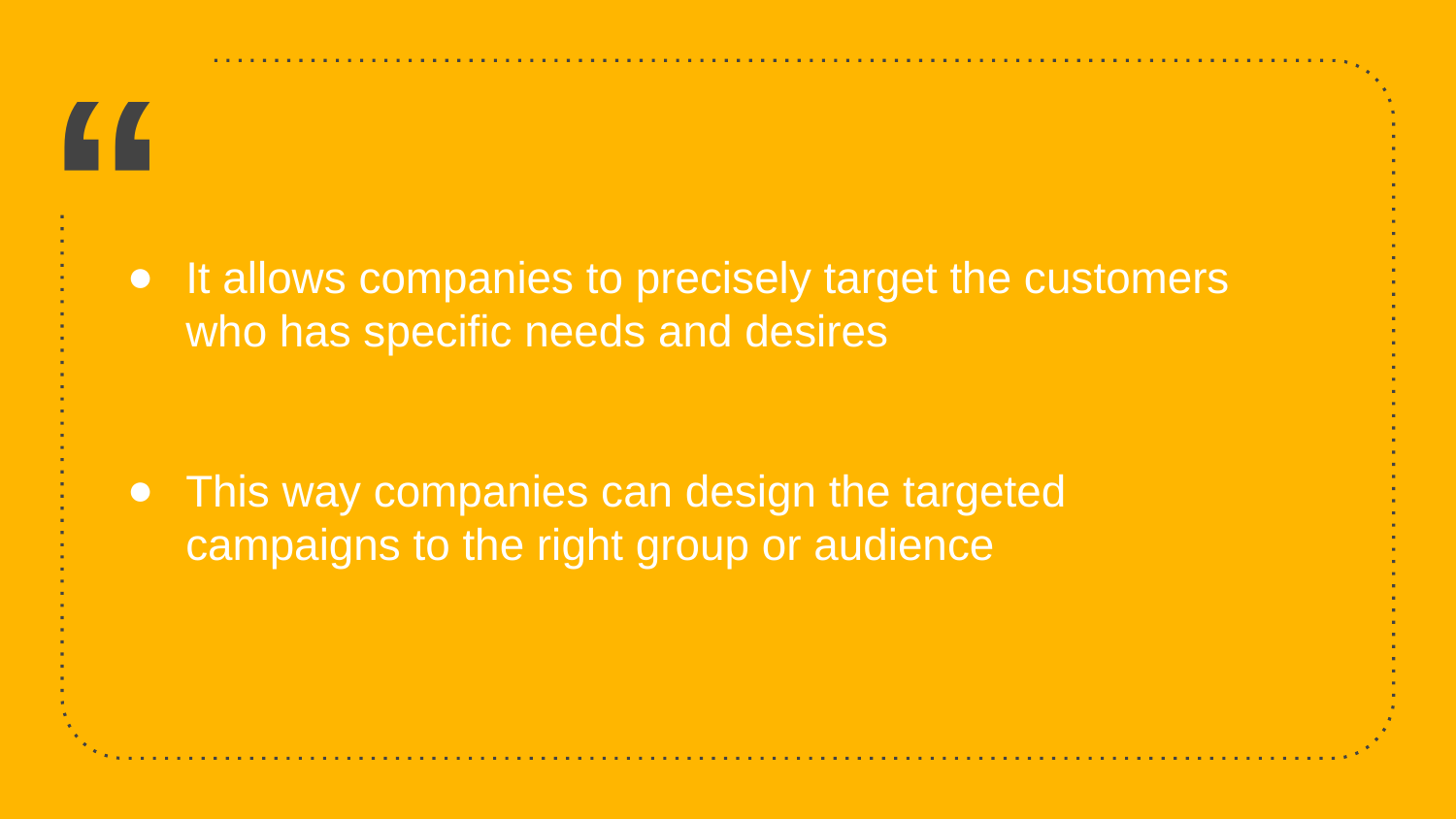

It allows companies to precisely target the customers who has specific needs and desires

This way companies can design the targeted campaigns to the right group or audience
3